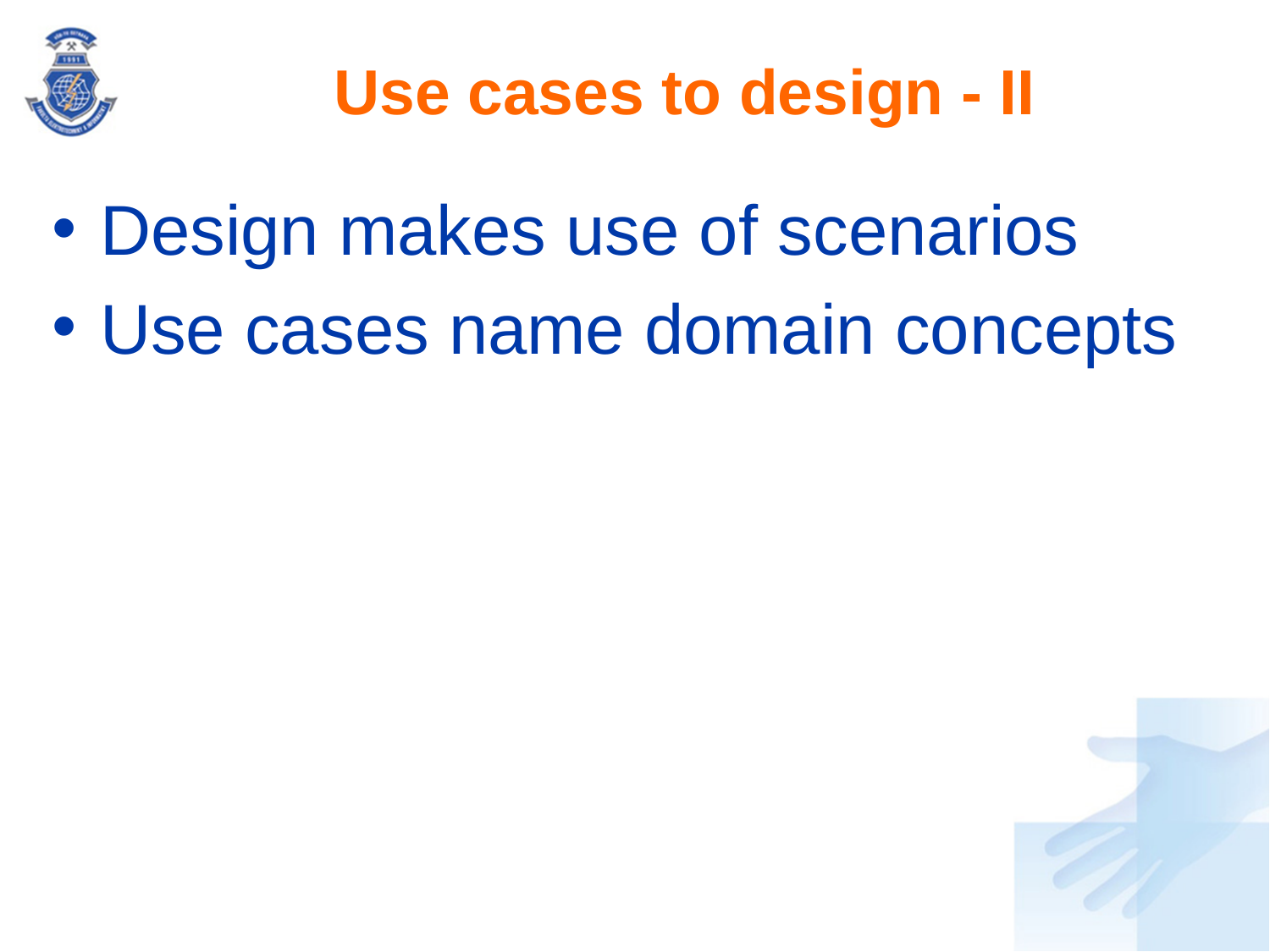

# Use cases to design - II
Design makes use of scenarios
Use cases name domain concepts